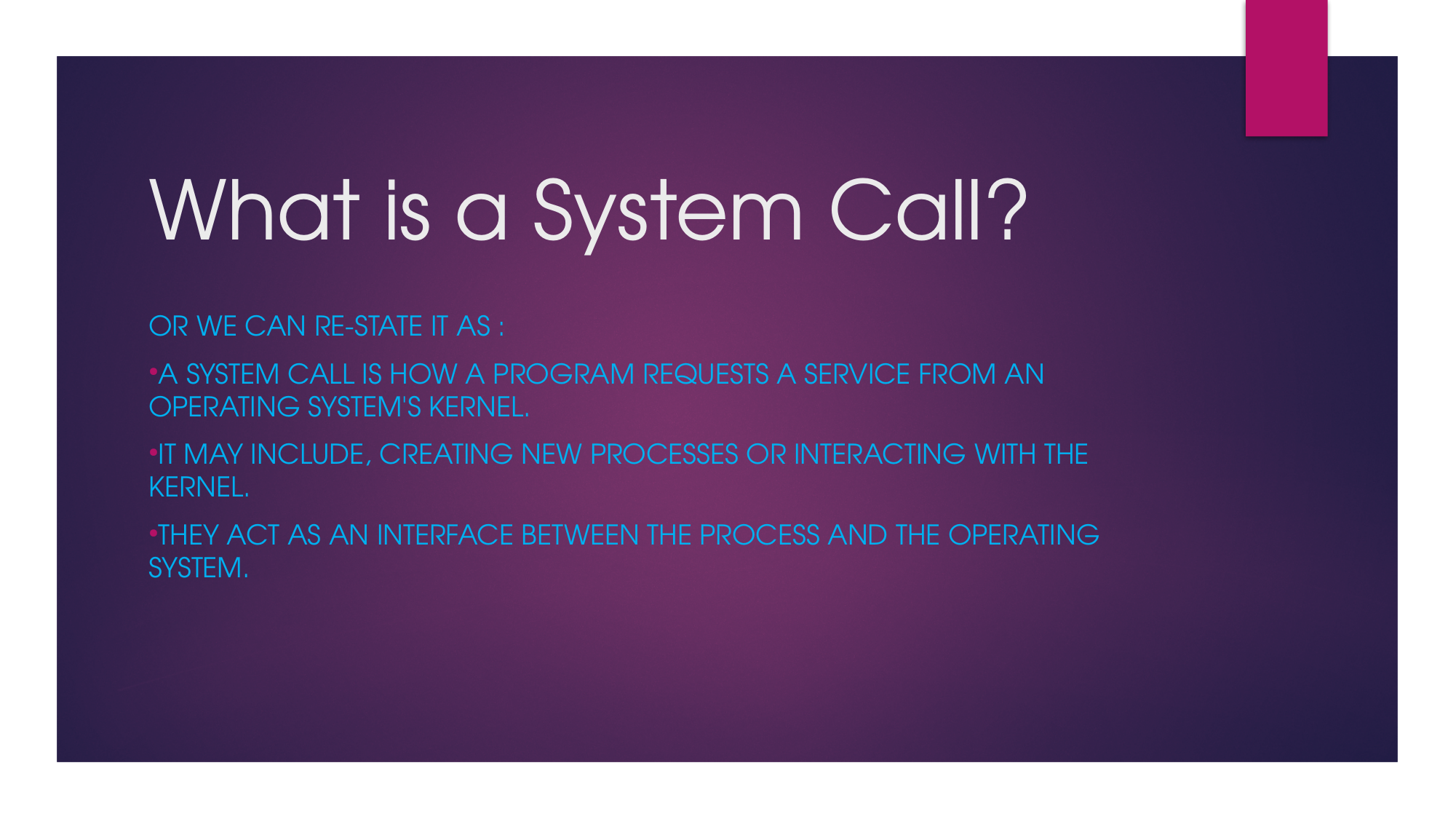

# What is a System Call?
Or we can re-state it as :
A system call is how a program requests a service from an operating system's kernel.
It may include, creating new processes or interacting with the kernel.
They act as an interface between the process and the operating system.